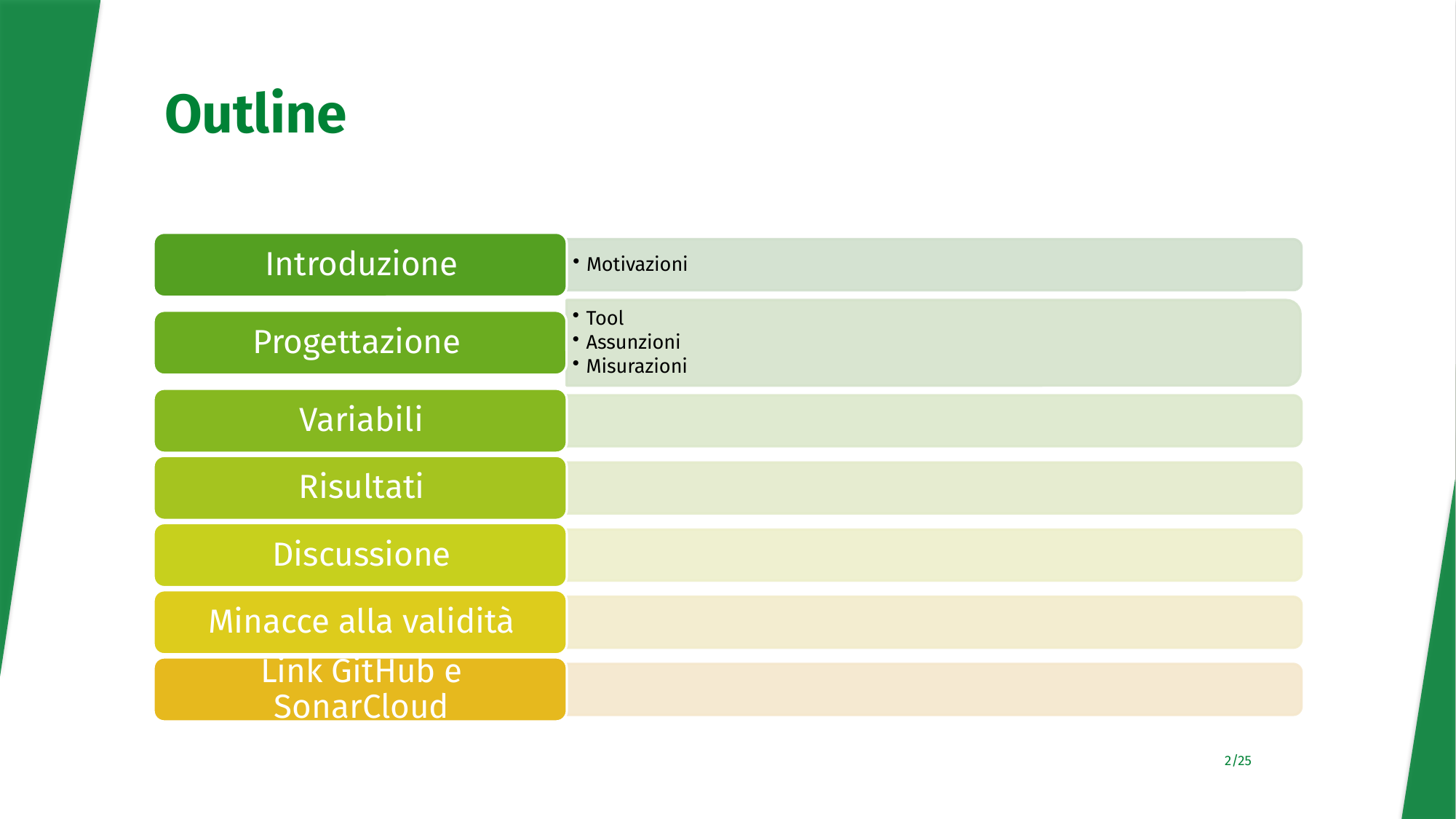

Outline
Motivazioni
Introduzione
Tool
Assunzioni
Misurazioni
Progettazione

Variabili

Risultati

Discussione

Minacce alla validità

Link GitHub e SonarCloud

2/25